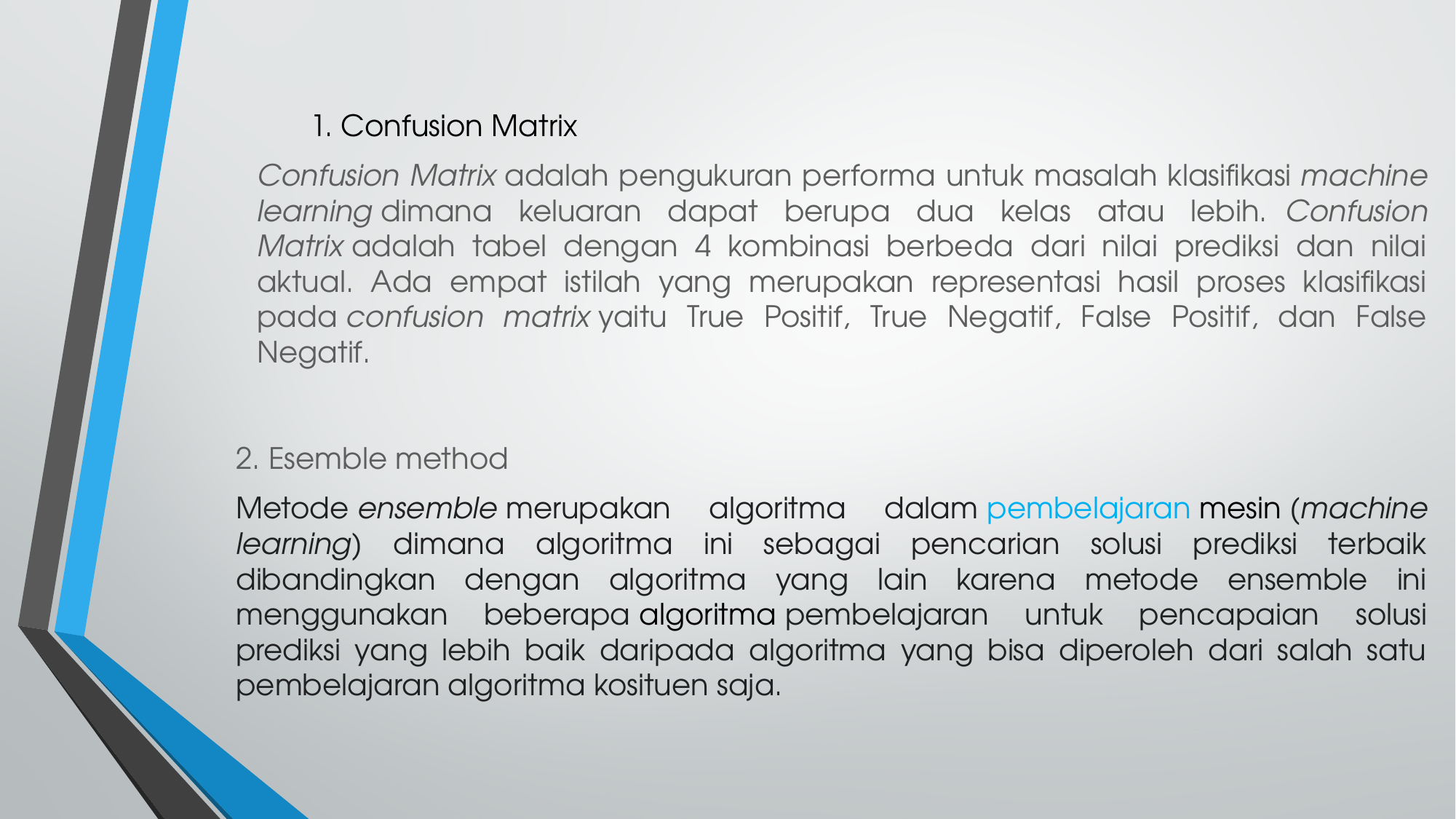

1. Confusion Matrix
	Confusion Matrix adalah pengukuran performa untuk masalah klasifikasi machine learning dimana keluaran dapat berupa dua kelas atau lebih.  Confusion Matrix adalah tabel dengan 4 kombinasi berbeda dari nilai prediksi dan nilai aktual. Ada empat istilah yang merupakan representasi hasil proses klasifikasi pada confusion matrix yaitu True Positif, True Negatif, False Positif, dan False Negatif.

	2. Esemble method
		Metode ensemble merupakan algoritma dalam pembelajaran mesin (machine learning) dimana algoritma ini sebagai pencarian solusi prediksi terbaik dibandingkan dengan algoritma yang lain karena metode ensemble ini menggunakan beberapa algoritma pembelajaran untuk pencapaian solusi prediksi yang lebih baik daripada algoritma yang bisa diperoleh dari salah satu pembelajaran algoritma kosituen saja.